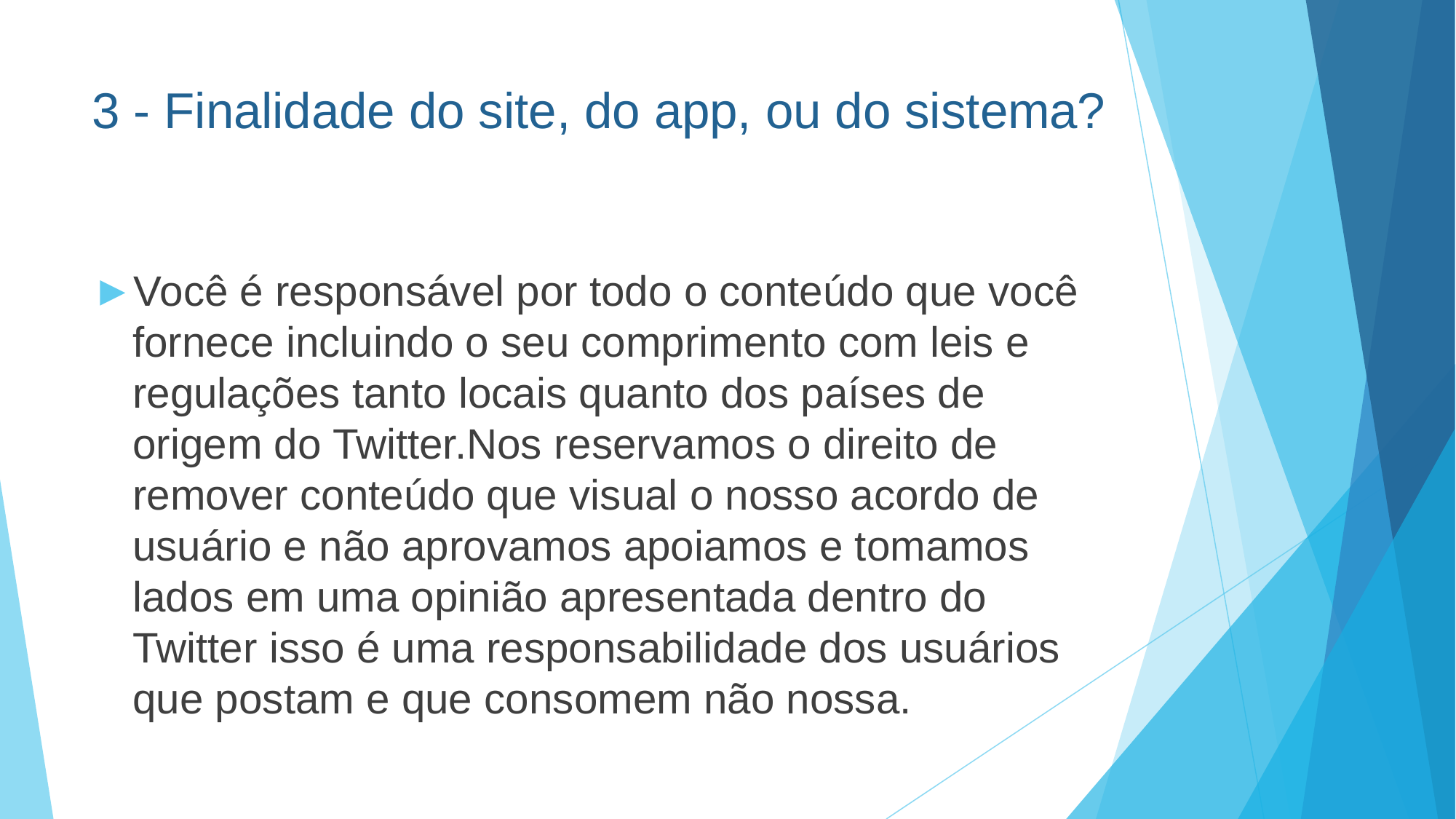

# 3 - Finalidade do site, do app, ou do sistema?
Você é responsável por todo o conteúdo que você fornece incluindo o seu comprimento com leis e regulações tanto locais quanto dos países de origem do Twitter.Nos reservamos o direito de remover conteúdo que visual o nosso acordo de usuário e não aprovamos apoiamos e tomamos lados em uma opinião apresentada dentro do Twitter isso é uma responsabilidade dos usuários que postam e que consomem não nossa.